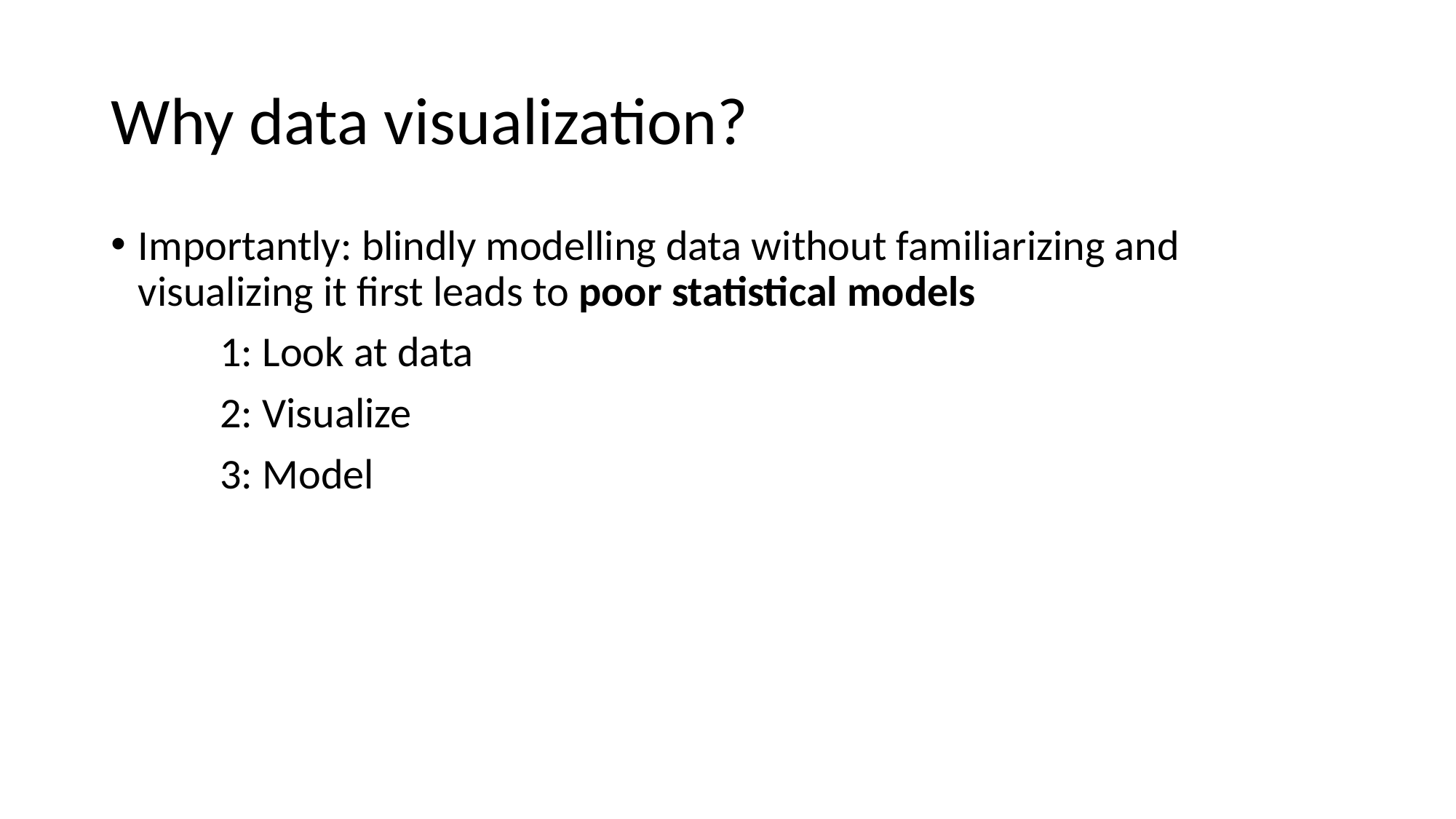

# Why data visualization?
Importantly: blindly modelling data without familiarizing and visualizing it first leads to poor statistical models
	1: Look at data
	2: Visualize
	3: Model